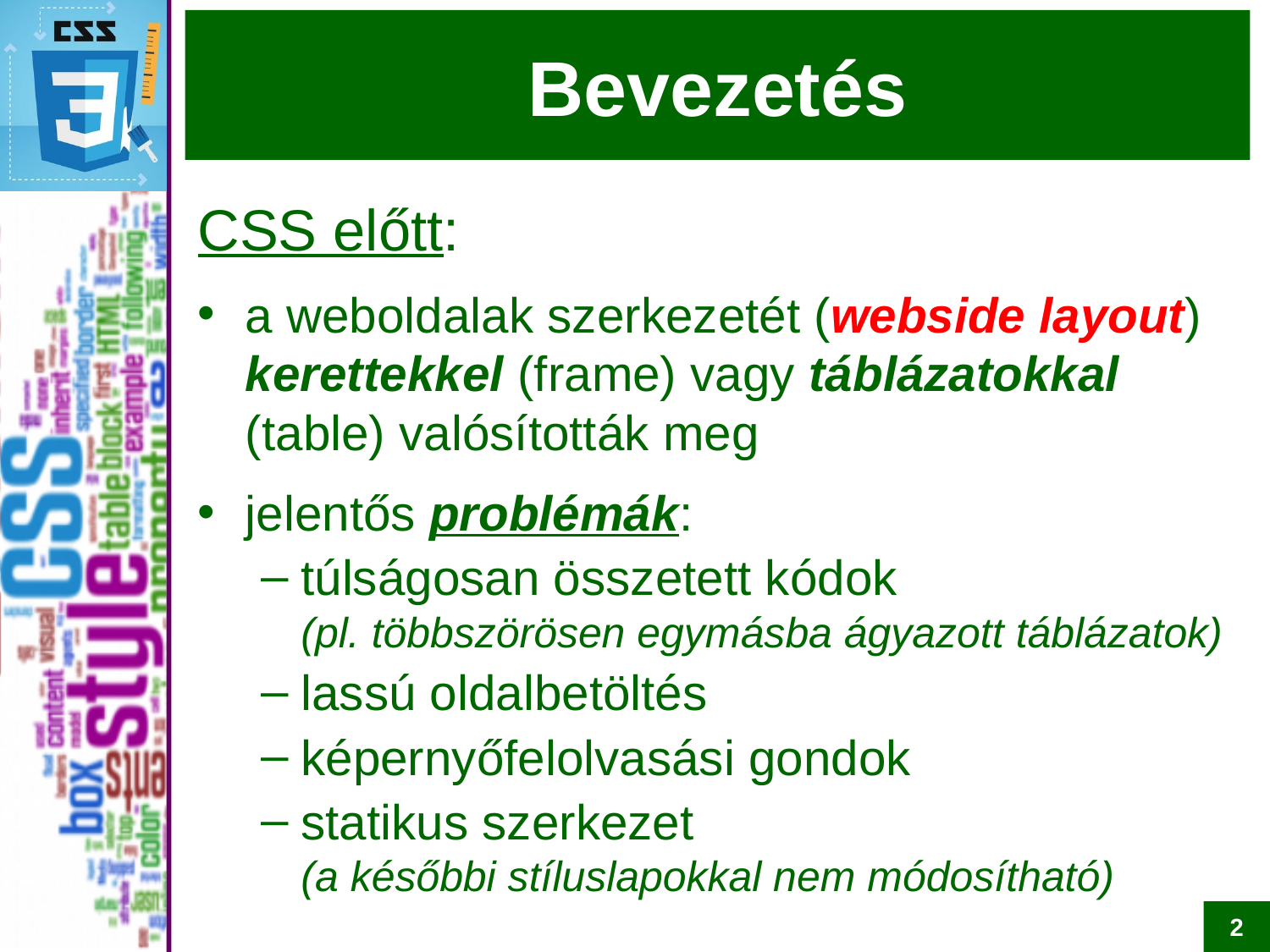

# Bevezetés
CSS előtt:
a weboldalak szerkezetét (webside layout) kerettekkel (frame) vagy táblázatokkal (table) valósították meg
jelentős problémák:
túlságosan összetett kódok
(pl. többszörösen egymásba ágyazott táblázatok)
lassú oldalbetöltés
képernyőfelolvasási gondok
statikus szerkezet
(a későbbi stíluslapokkal nem módosítható)

2